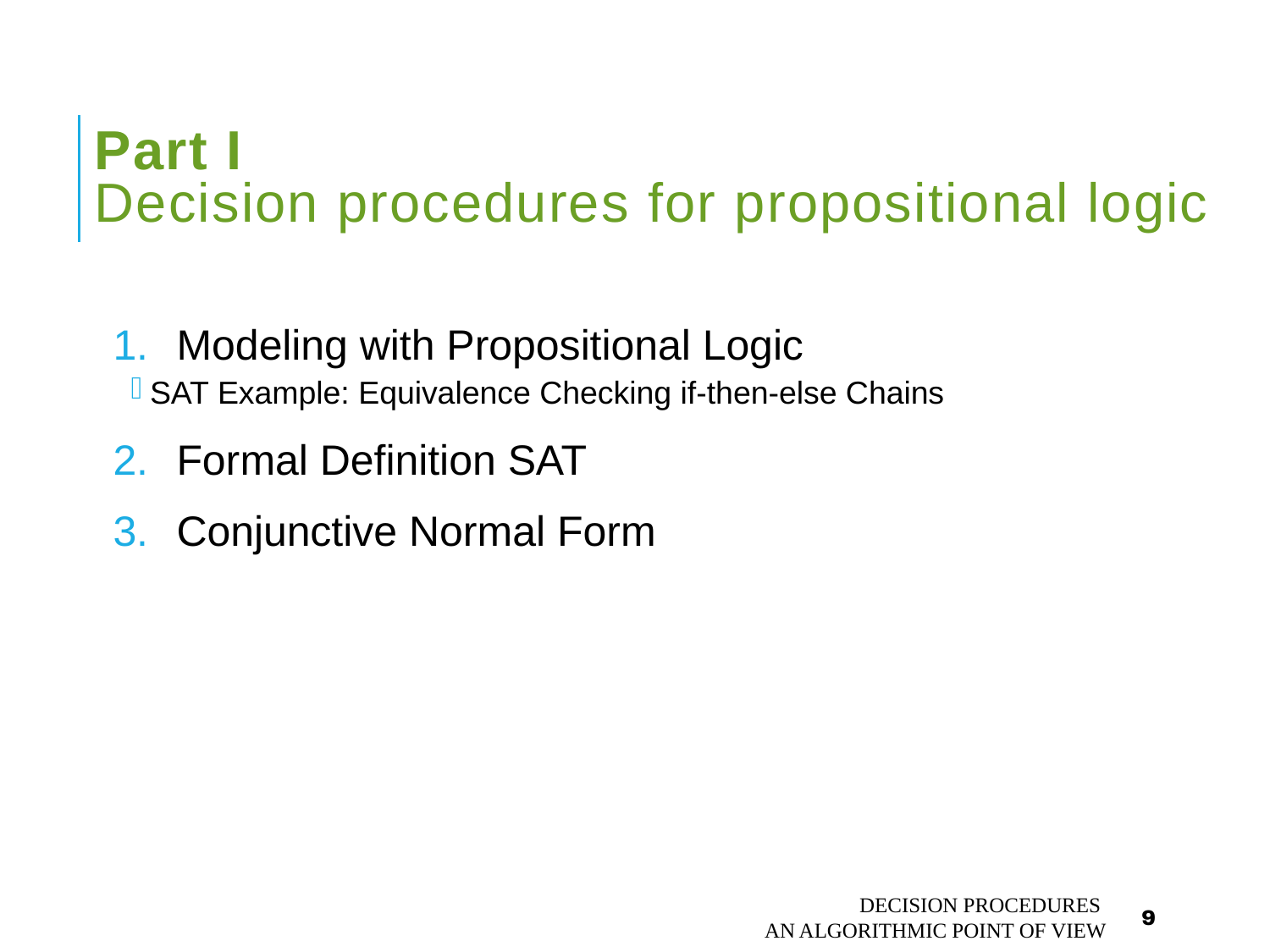

# Part I Decision procedures for propositional logic
Modeling with Propositional Logic
SAT Example: Equivalence Checking if-then-else Chains
Formal Definition SAT
Conjunctive Normal Form

Decision Procedures
An algorithmic point of view
9